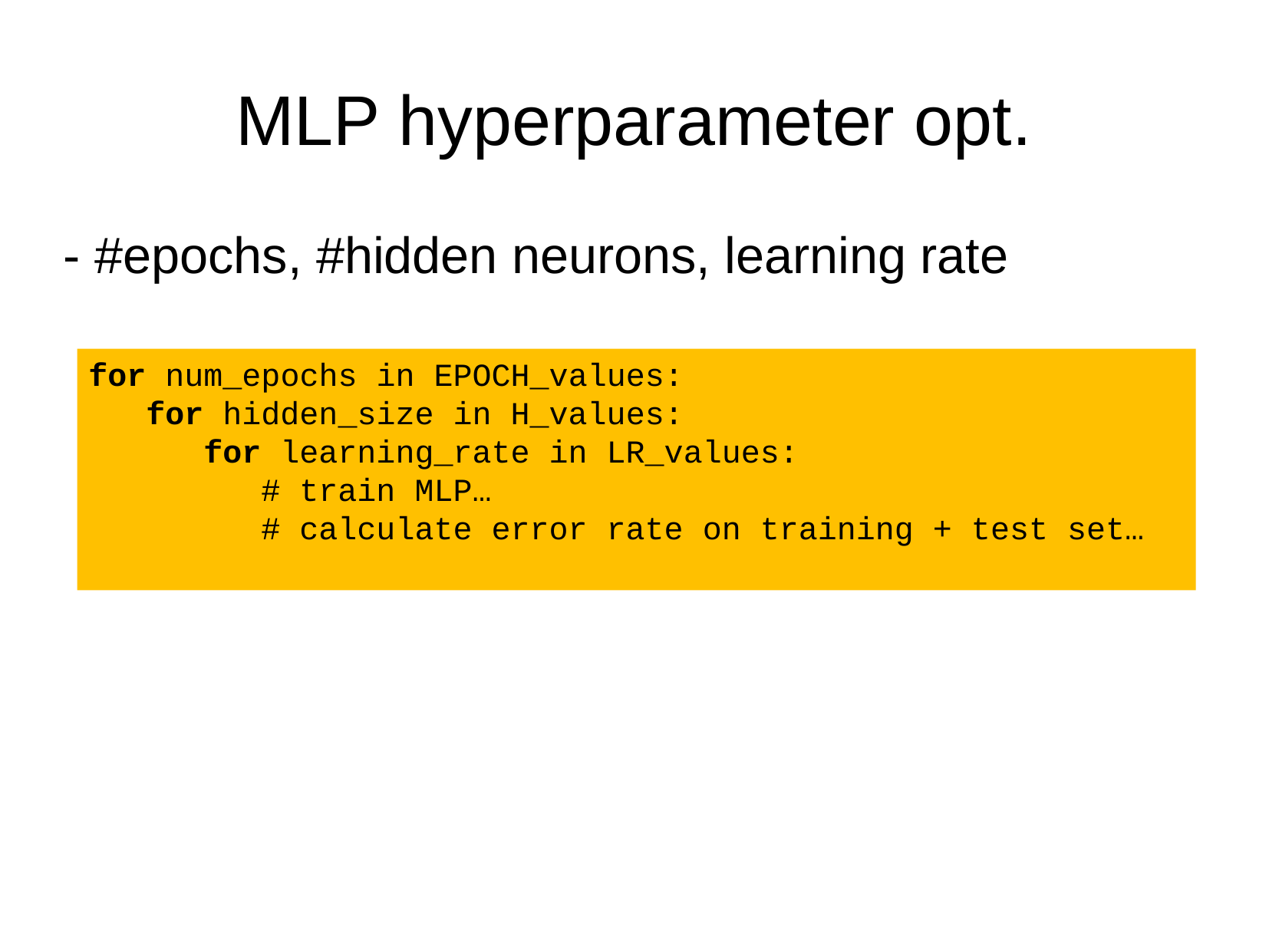

MLP hyperparameter opt.
- #epochs, #hidden neurons, learning rate
for num_epochs in EPOCH_values:
   for hidden_size in H_values:
      for learning_rate in LR_values:
         # train MLP…
         # calculate error rate on training + test set…